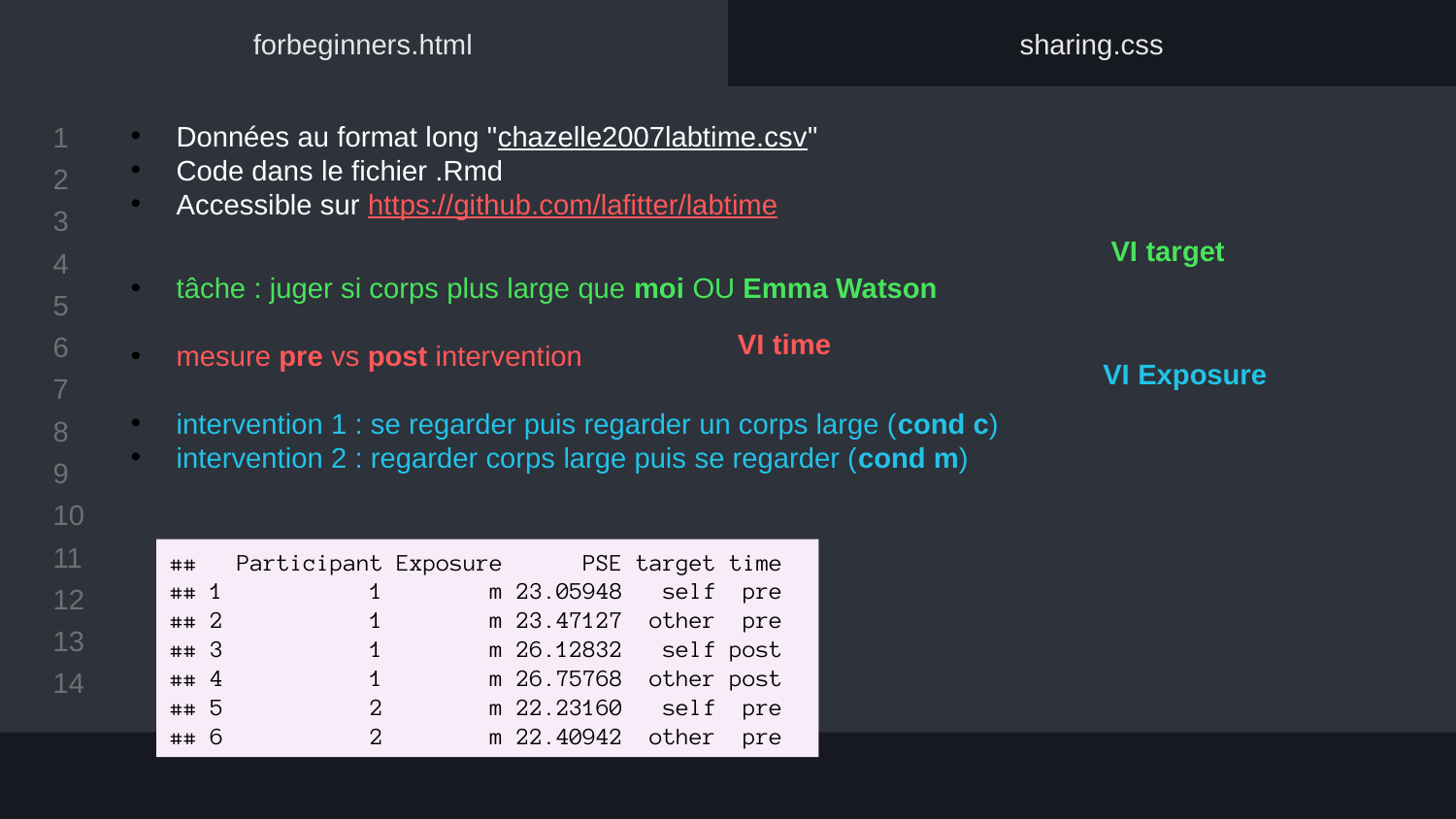

forbeginners.html
sharing.css
Données au format long "chazelle2007labtime.csv"
Code dans le fichier .Rmd
Accessible sur https://github.com/lafitter/labtime
VI target
tâche : juger si corps plus large que moi OU Emma Watson
mesure pre vs post intervention
intervention 1 : se regarder puis regarder un corps large (cond c)
intervention 2 : regarder corps large puis se regarder (cond m)
VI time
VI Exposure
##   Participant Exposure      PSE target time ## 1           1        m 23.05948   self  pre ## 2           1        m 23.47127  other  pre ## 3           1        m 26.12832   self post ## 4           1        m 26.75768  other post ## 5           2        m 22.23160   self  pre ## 6           2        m 22.40942  other  pre